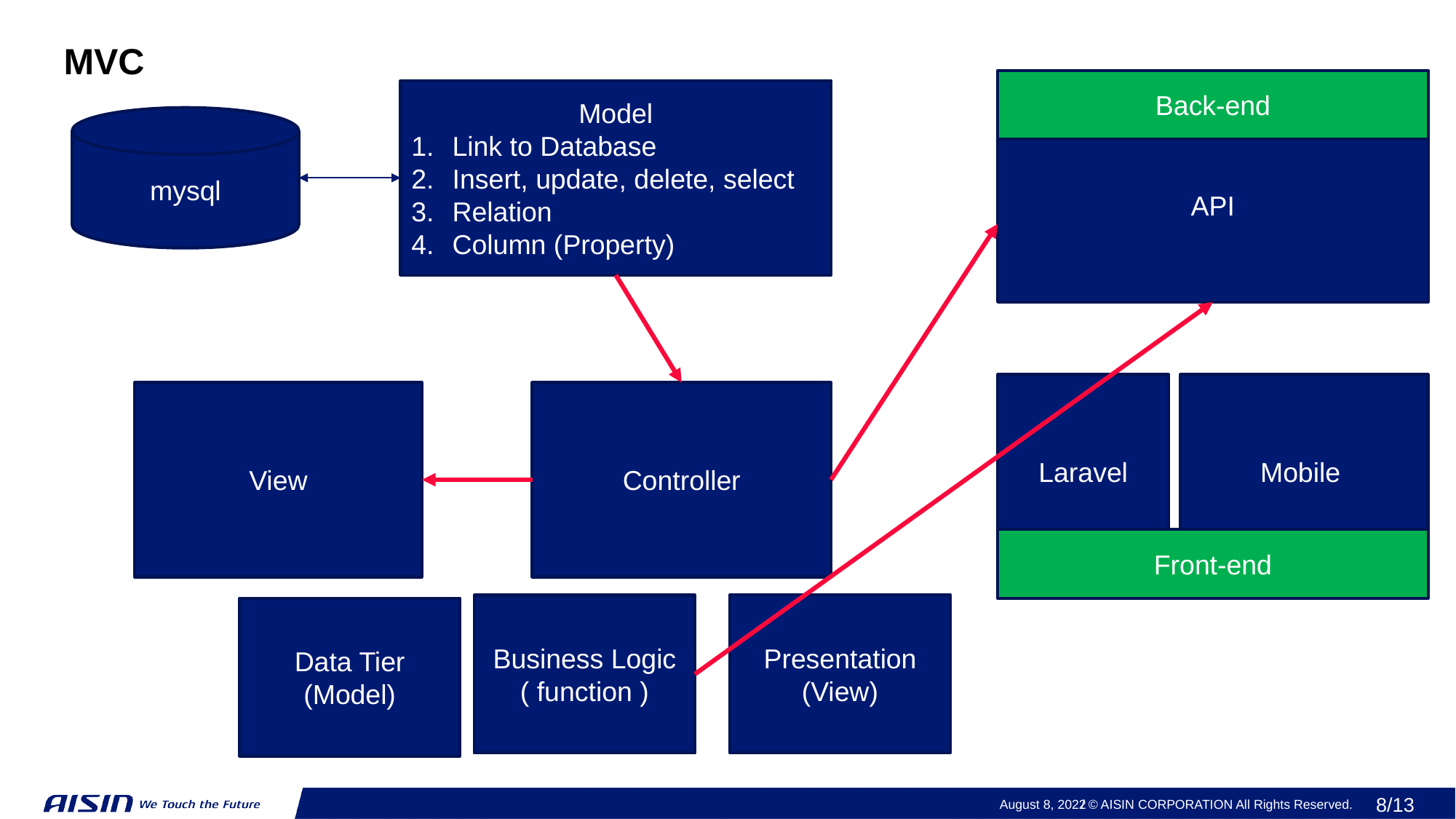

MVC
Back-end
Model
Link to Database
Insert, update, delete, select
Relation
Column (Property)
mysql
API
Laravel
Mobile
View
Controller
Front-end
Presentation (View)
Business Logic
( function )
Data Tier
(Model)
August 8, 2022